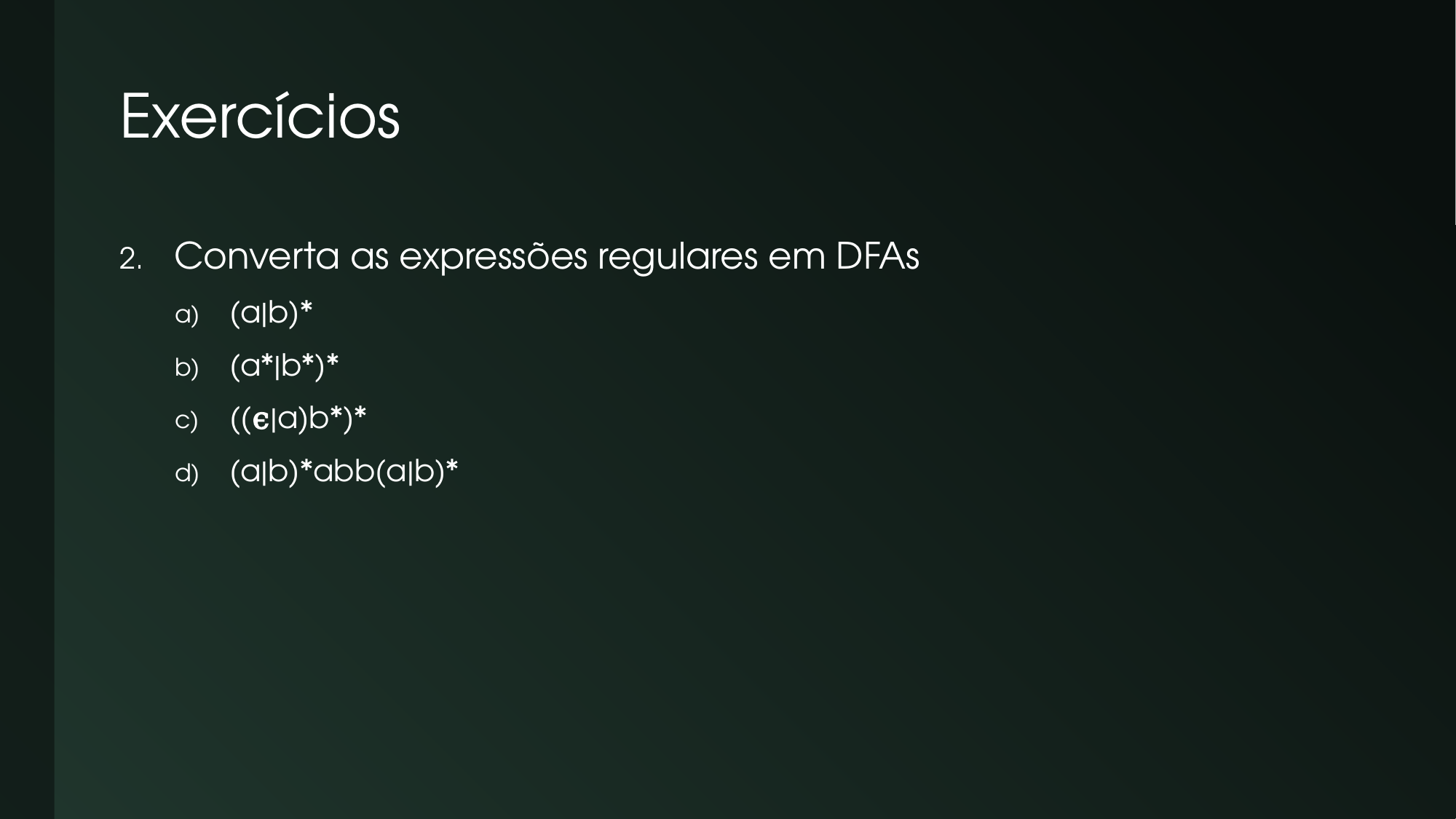

# Exercícios
Converta as expressões regulares em DFAs
(a|b)*
(a*|b*)*
((ϵ|a)b*)*
(a|b)*abb(a|b)*